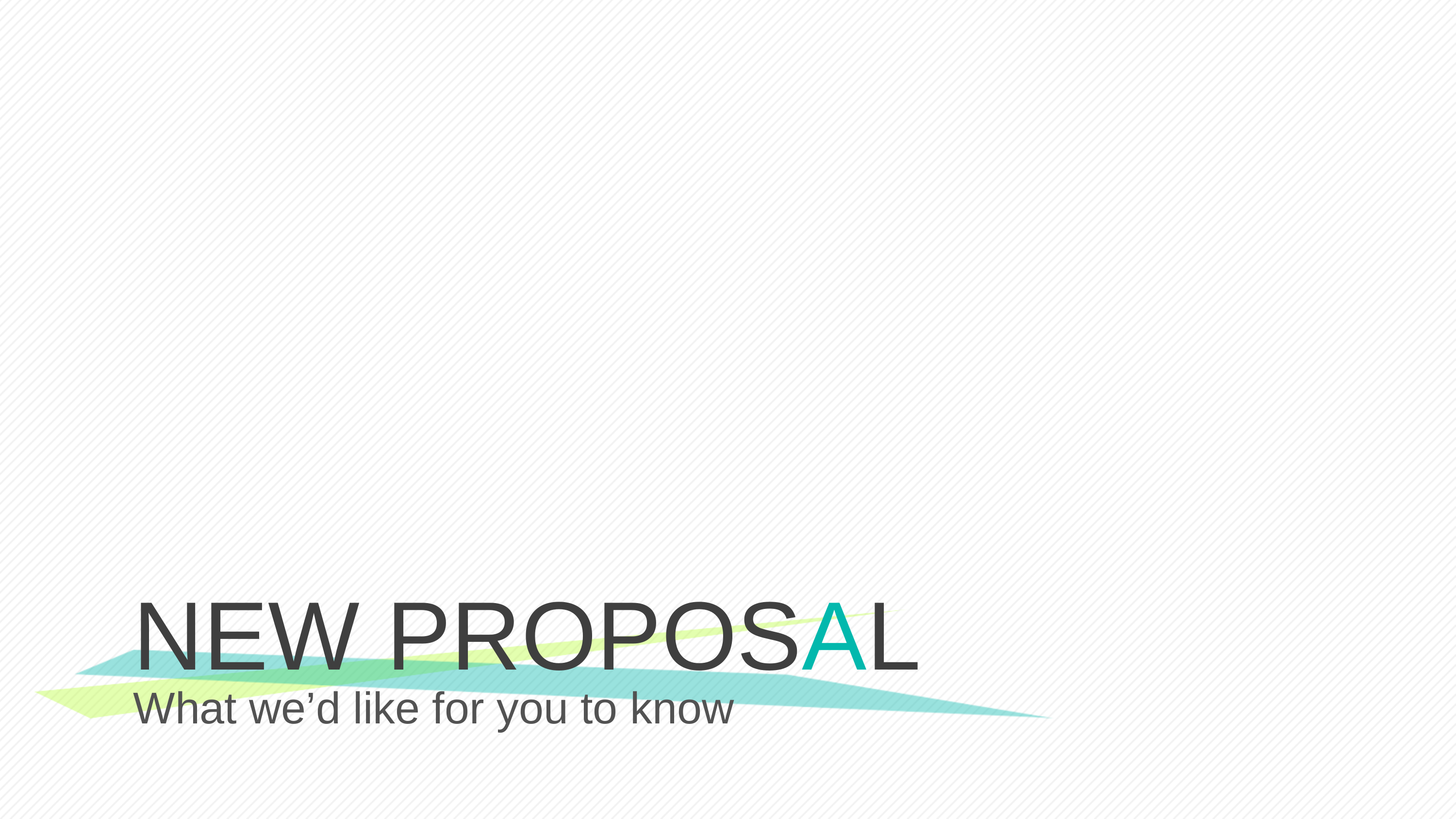

# NEW PROPOSAL
What we’d like for you to know